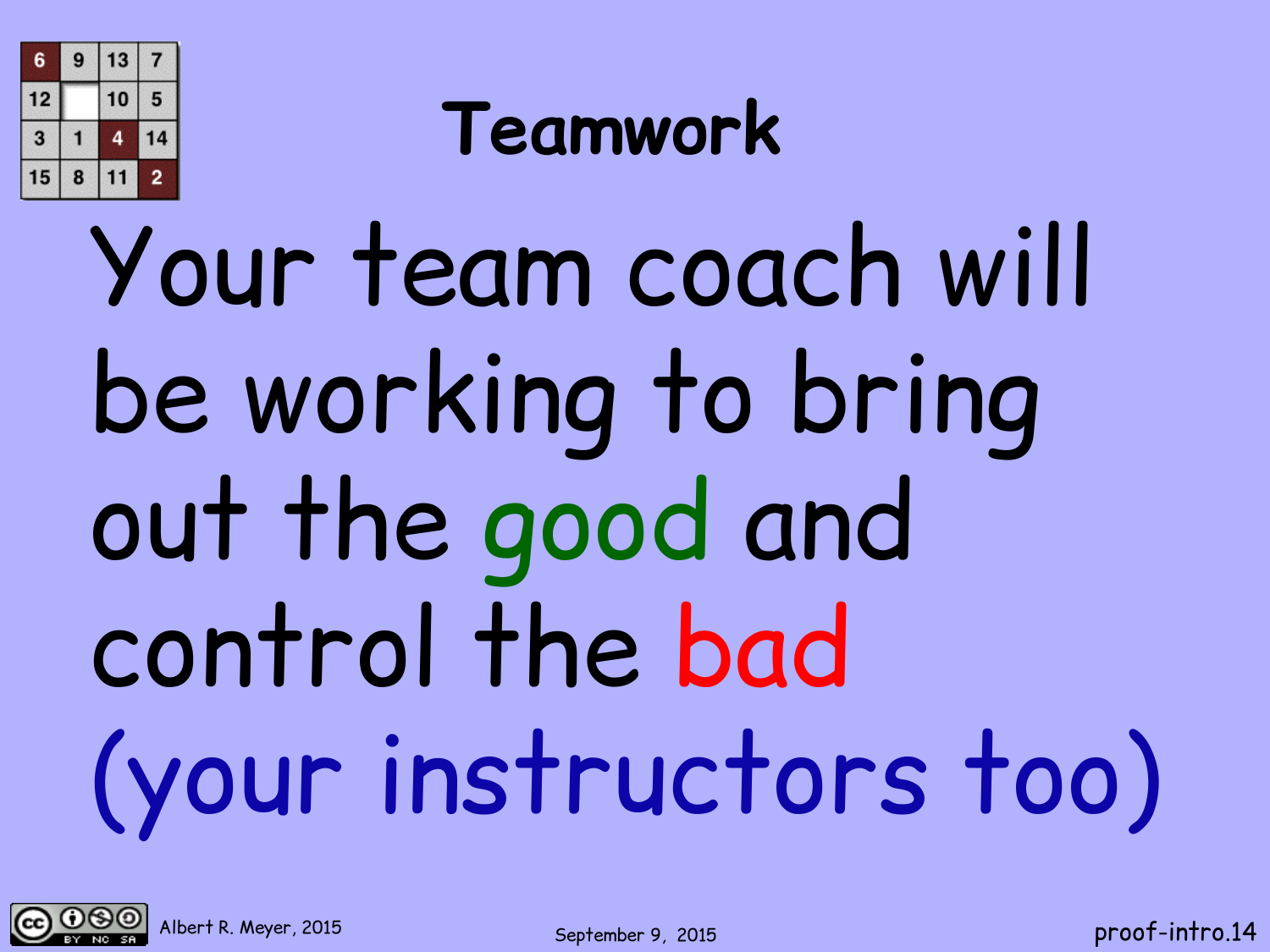

# Teamwork
Your team coach will be working to bring out the good and control the bad
(your instructors too)
proof-intro.14